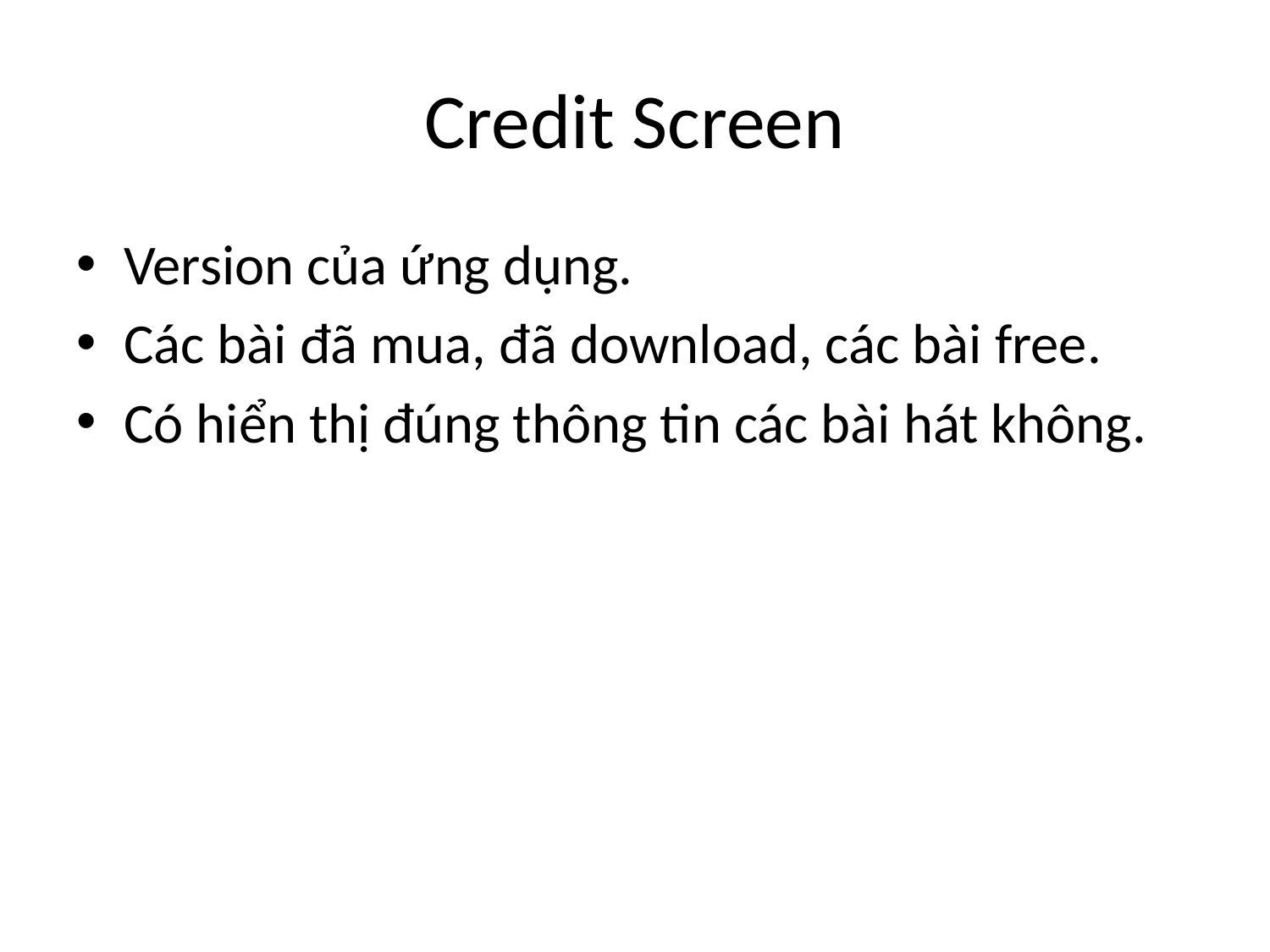

# Credit Screen
Version của ứng dụng.
Các bài đã mua, đã download, các bài free.
Có hiển thị đúng thông tin các bài hát không.